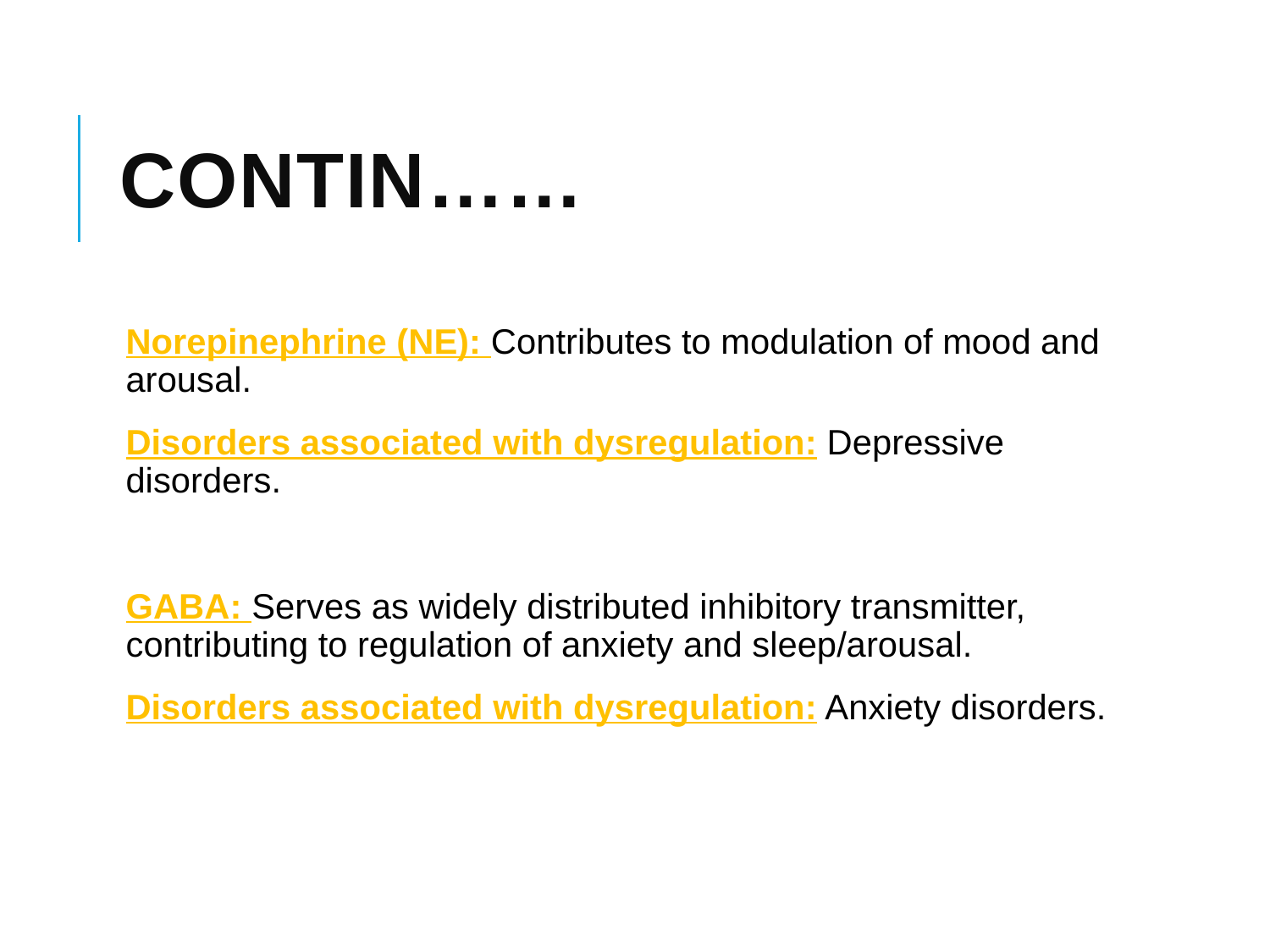

# Contin……
Norepinephrine (NE): Contributes to modulation of mood and arousal.
Disorders associated with dysregulation: Depressive disorders.

GABA: Serves as widely distributed inhibitory transmitter, contributing to regulation of anxiety and sleep/arousal.
Disorders associated with dysregulation: Anxiety disorders.